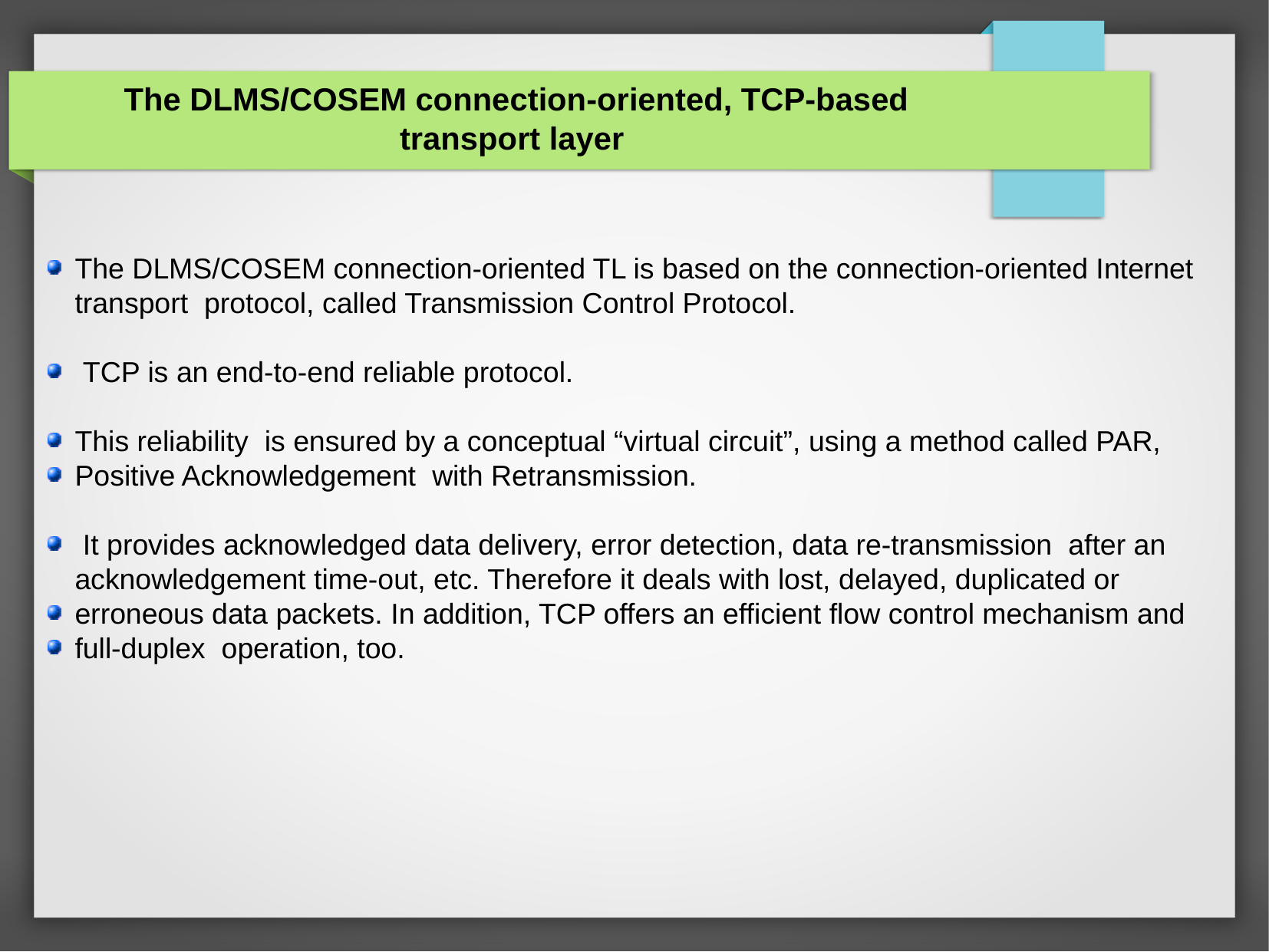

The DLMS/COSEM connection-oriented, TCP-based transport layer

The DLMS/COSEM connection-oriented TL is based on the connection-oriented Internet transport  protocol, called Transmission Control Protocol.

 TCP is an end-to-end reliable protocol.

This reliability  is ensured by a conceptual “virtual circuit”, using a method called PAR,
Positive Acknowledgement  with Retransmission.

 It provides acknowledged data delivery, error detection, data re-transmission  after an acknowledgement time-out, etc. Therefore it deals with lost, delayed, duplicated or
erroneous data packets. In addition, TCP offers an efficient flow control mechanism and
full-duplex  operation, too.